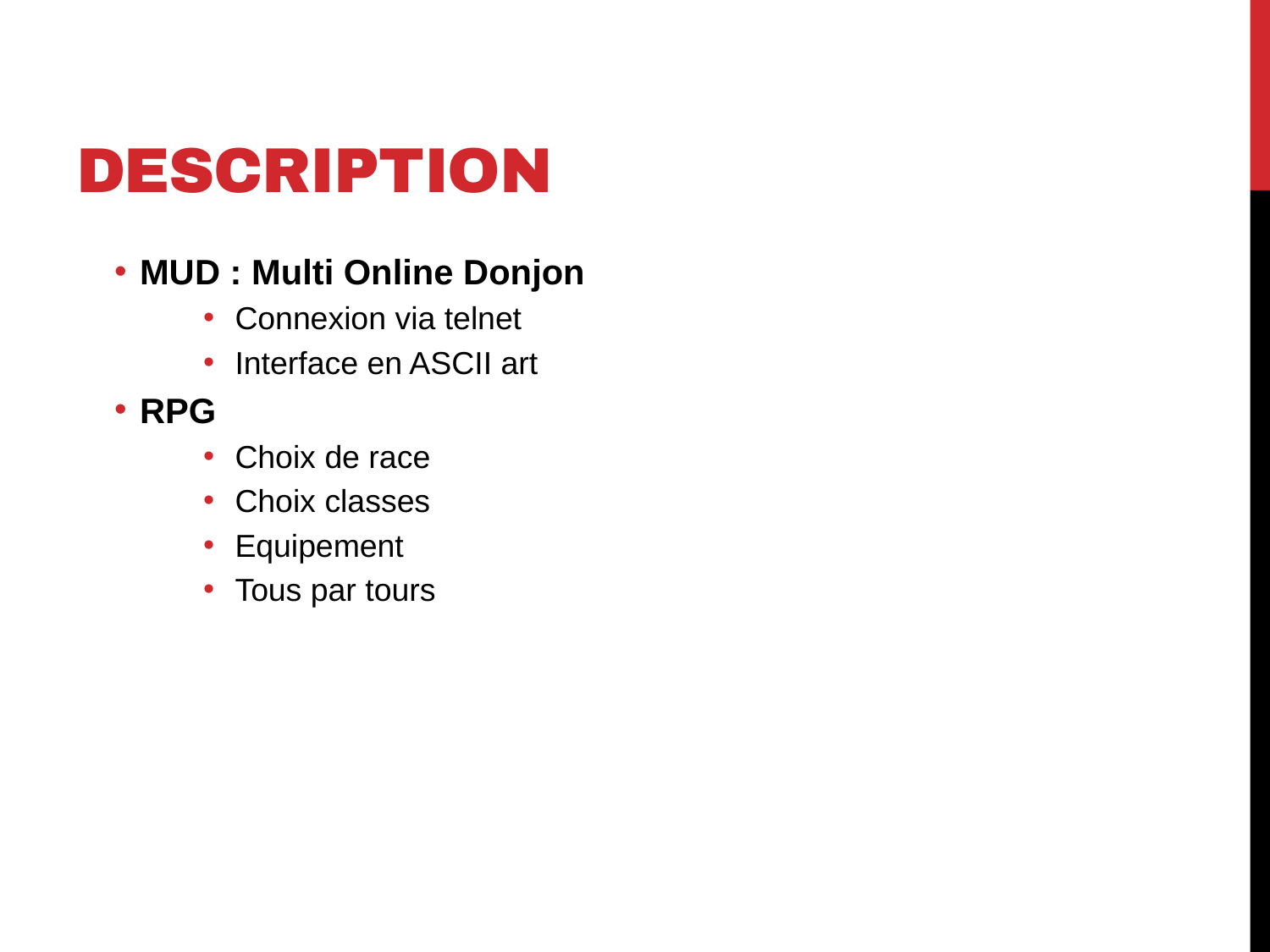

# Description
MUD : Multi Online Donjon
Connexion via telnet
Interface en ASCII art
RPG
Choix de race
Choix classes
Equipement
Tous par tours